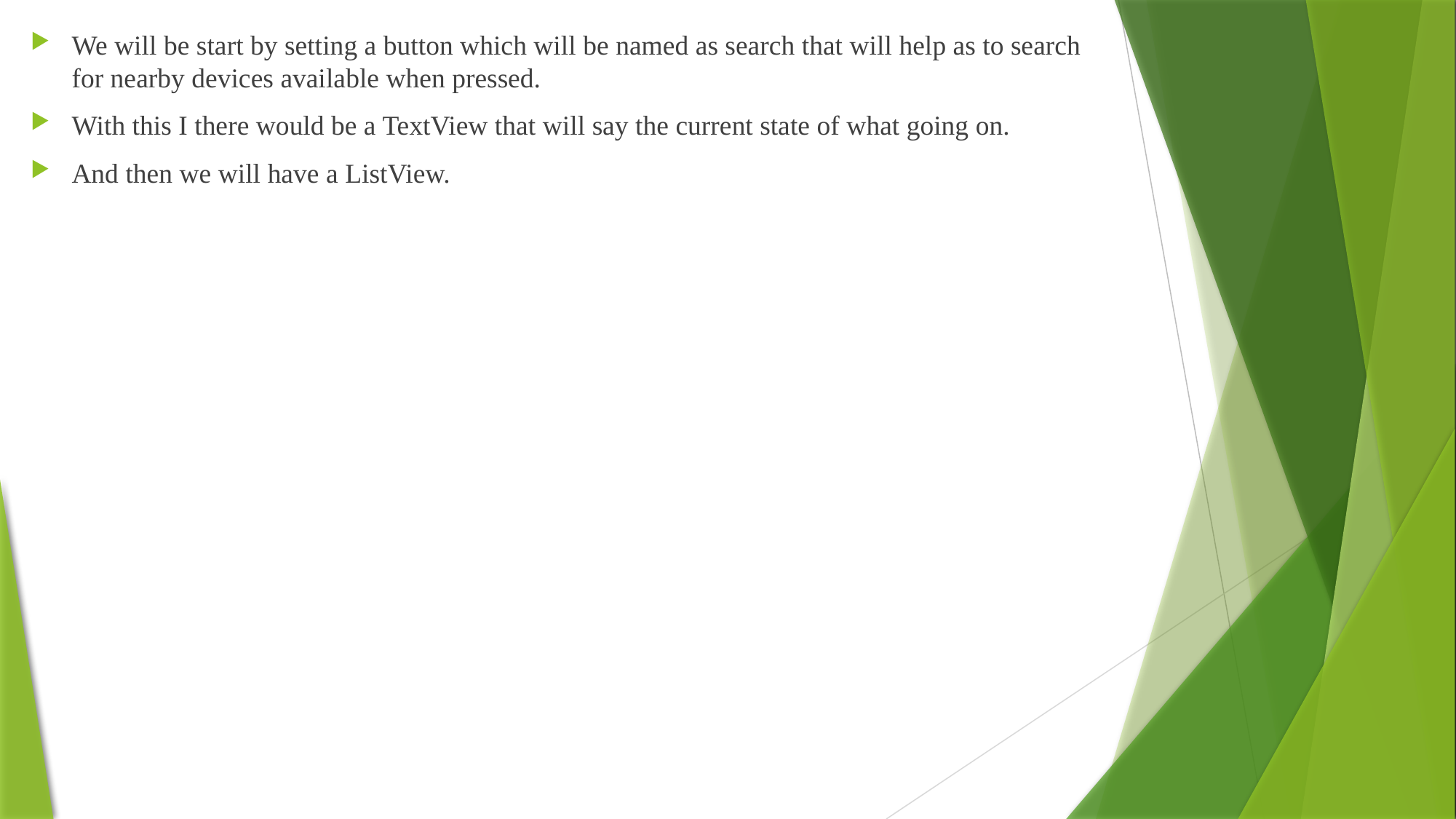

We will be start by setting a button which will be named as search that will help as to search for nearby devices available when pressed.
With this I there would be a TextView that will say the current state of what going on.
And then we will have a ListView.